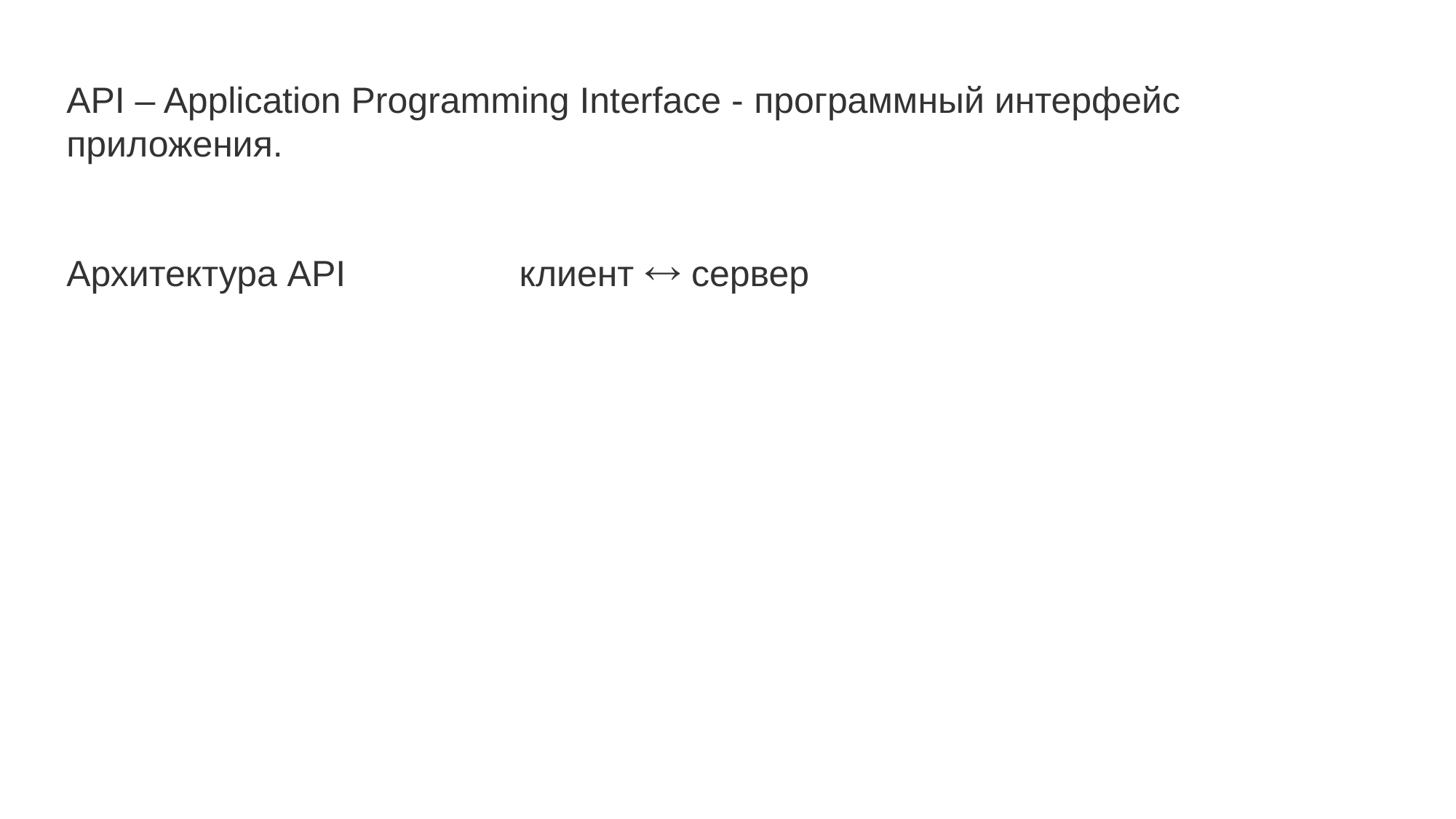

API – Application Programming Interface - программный интерфейс приложения.
Архитектура API                 клиент ↔ сервер